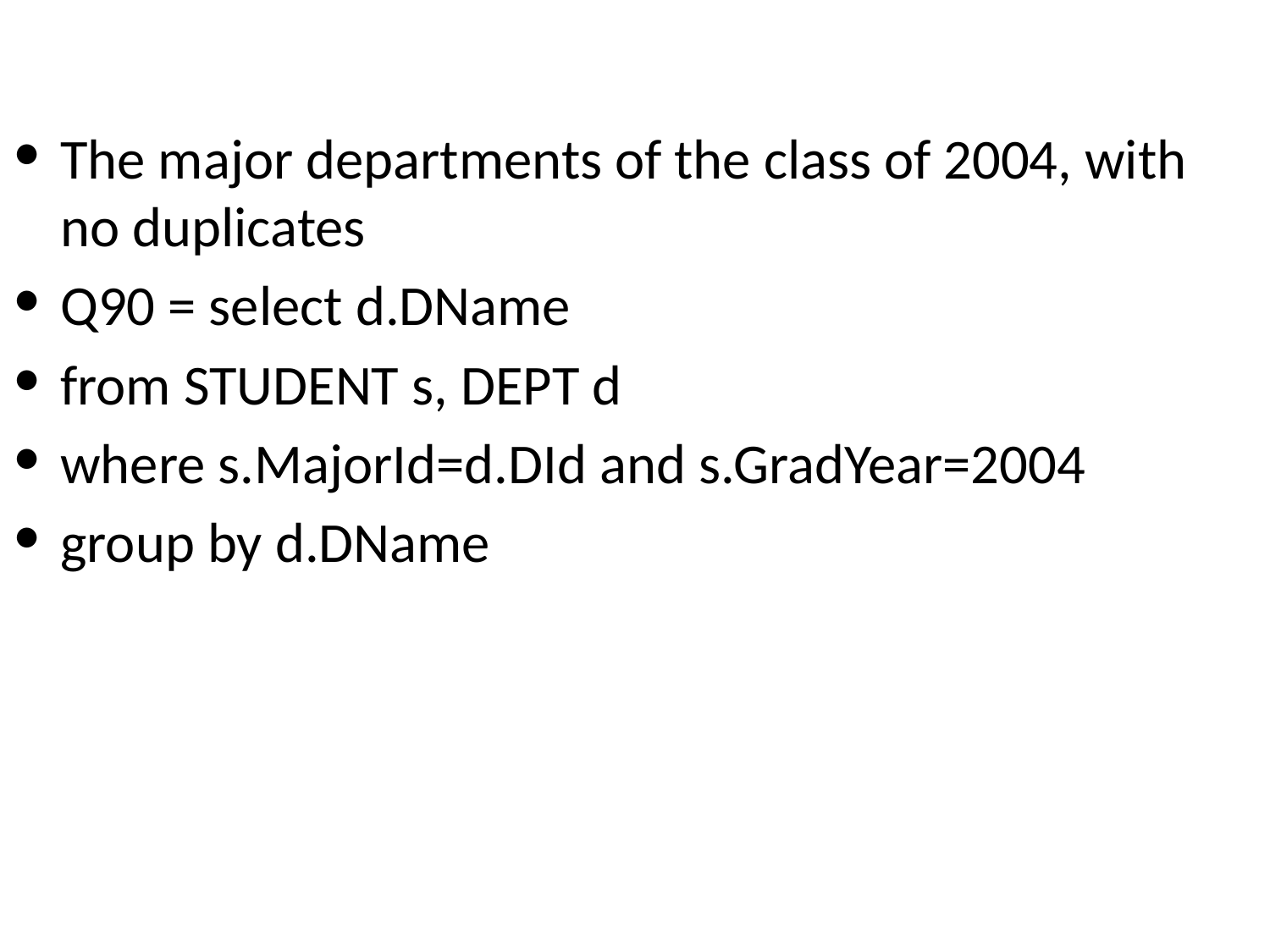

#
The major departments of the class of 2004, with no duplicates
Q90 = select d.DName
from STUDENT s, DEPT d
where s.MajorId=d.DId and s.GradYear=2004
group by d.DName